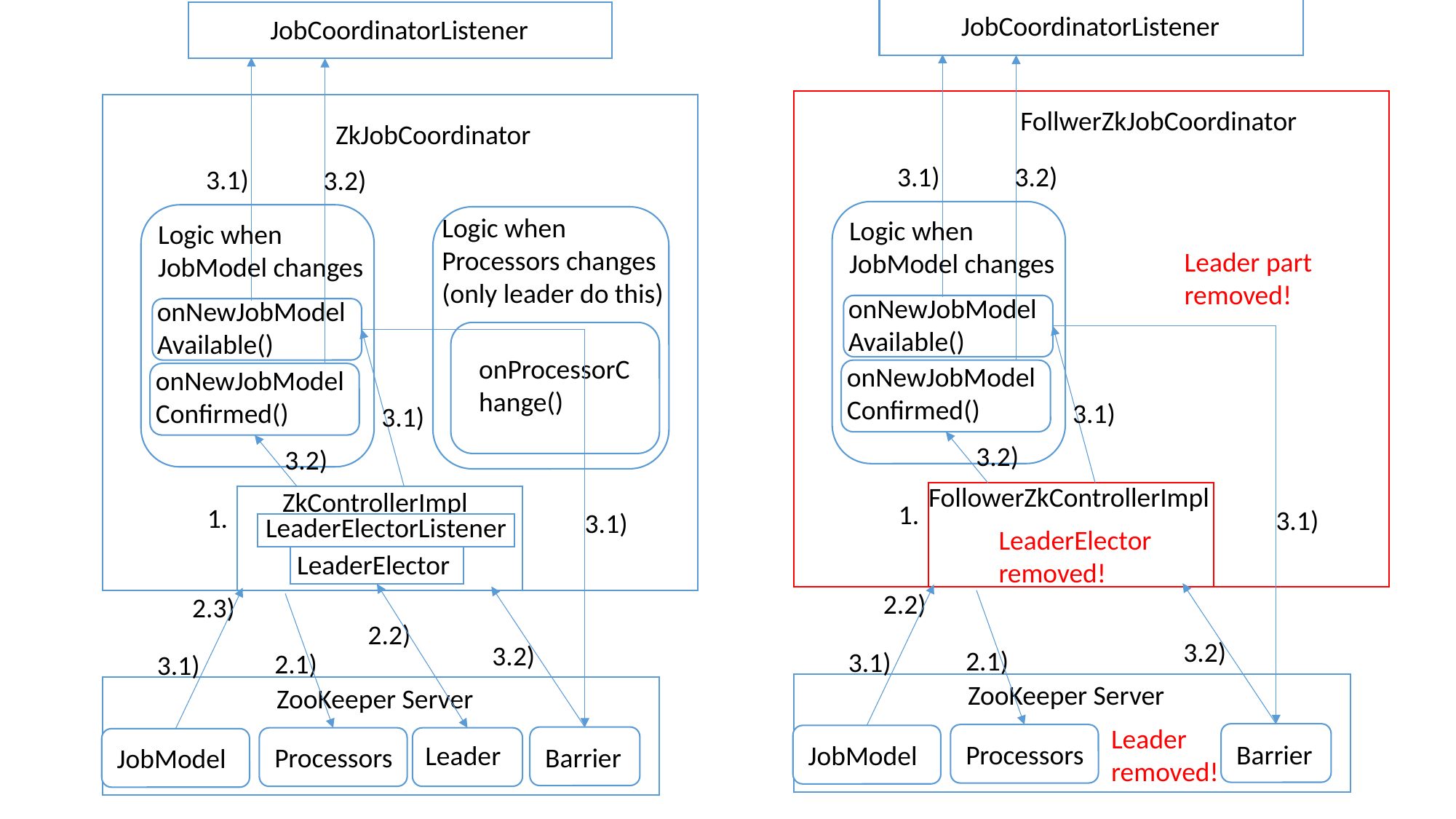

JobCoordinatorListener
JobCoordinatorListener

FollwerZkJobCoordinator
ZkJobCoordinator
3.1)
3.2)
3.1)
3.2)

Logic when Processors changes
(only leader do this)

Logic when JobModel changes
Logic when JobModel changes
Leader part removed!
onNewJobModelAvailable()
onNewJobModelAvailable()

onProcessorChange()
onNewJobModelConfirmed()
onNewJobModelConfirmed()

3.1)
3.1)
3.2)
3.2)
FollowerZkControllerImpl
ZkControllerImpl

1.
1.
3.1)
3.1)
LeaderElectorListener

LeaderElector removed!
LeaderElector

2.2)
2.3)
2.2)
3.2)
3.2)
2.1)
3.1)
2.1)
3.1)
ZooKeeper Server

ZooKeeper Server

Leader removed!

Processors
Barrier
Leader
JobModel
Processors
Barrier
JobModel